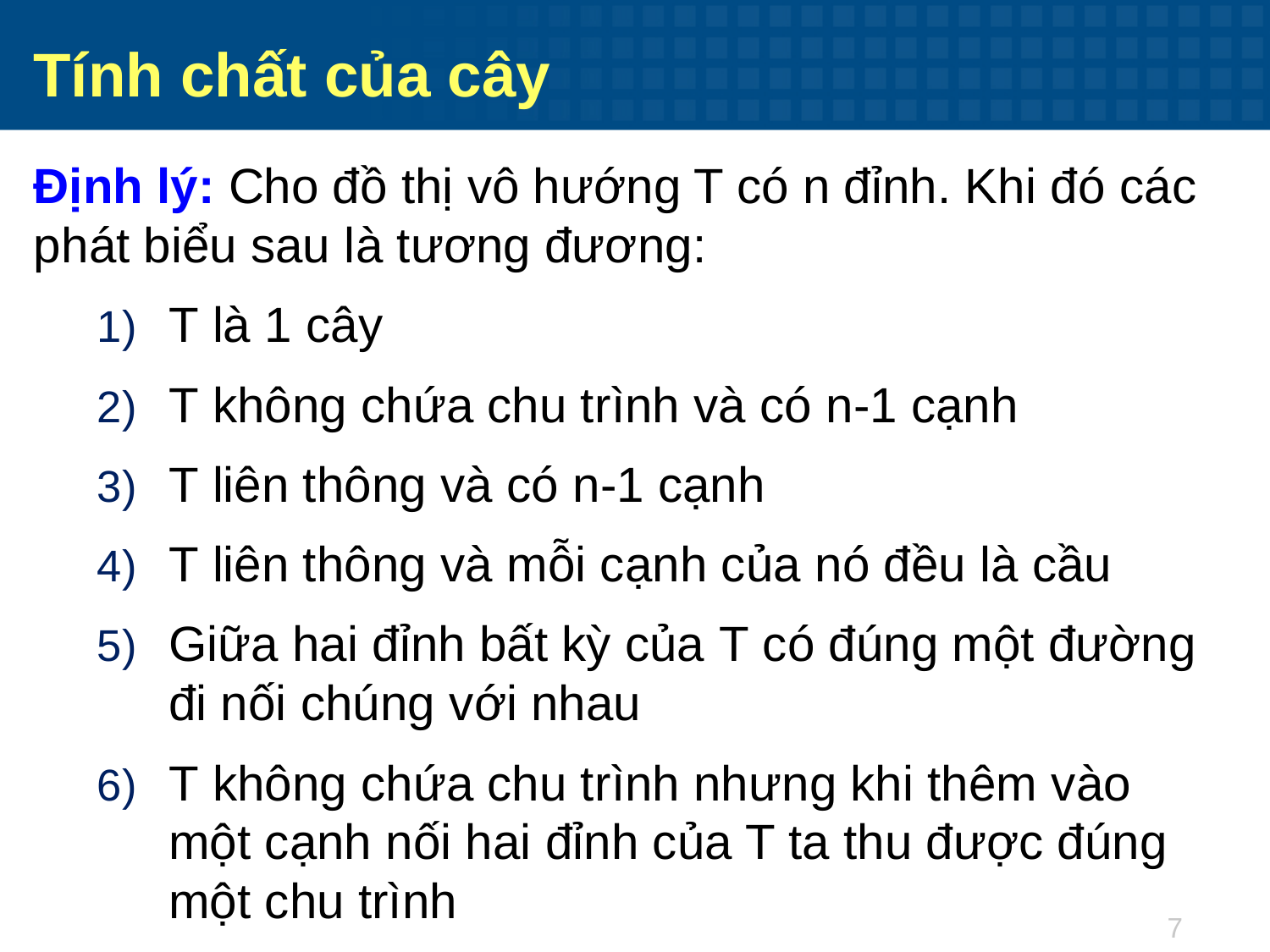

Tính chất của cây
Định lý: Cho đồ thị vô hướng T có n đỉnh. Khi đó các phát biểu sau là tương đương:
T là 1 cây
T không chứa chu trình và có n-1 cạnh
T liên thông và có n-1 cạnh
T liên thông và mỗi cạnh của nó đều là cầu
Giữa hai đỉnh bất kỳ của T có đúng một đường đi nối chúng với nhau
T không chứa chu trình nhưng khi thêm vào một cạnh nối hai đỉnh của T ta thu được đúng một chu trình